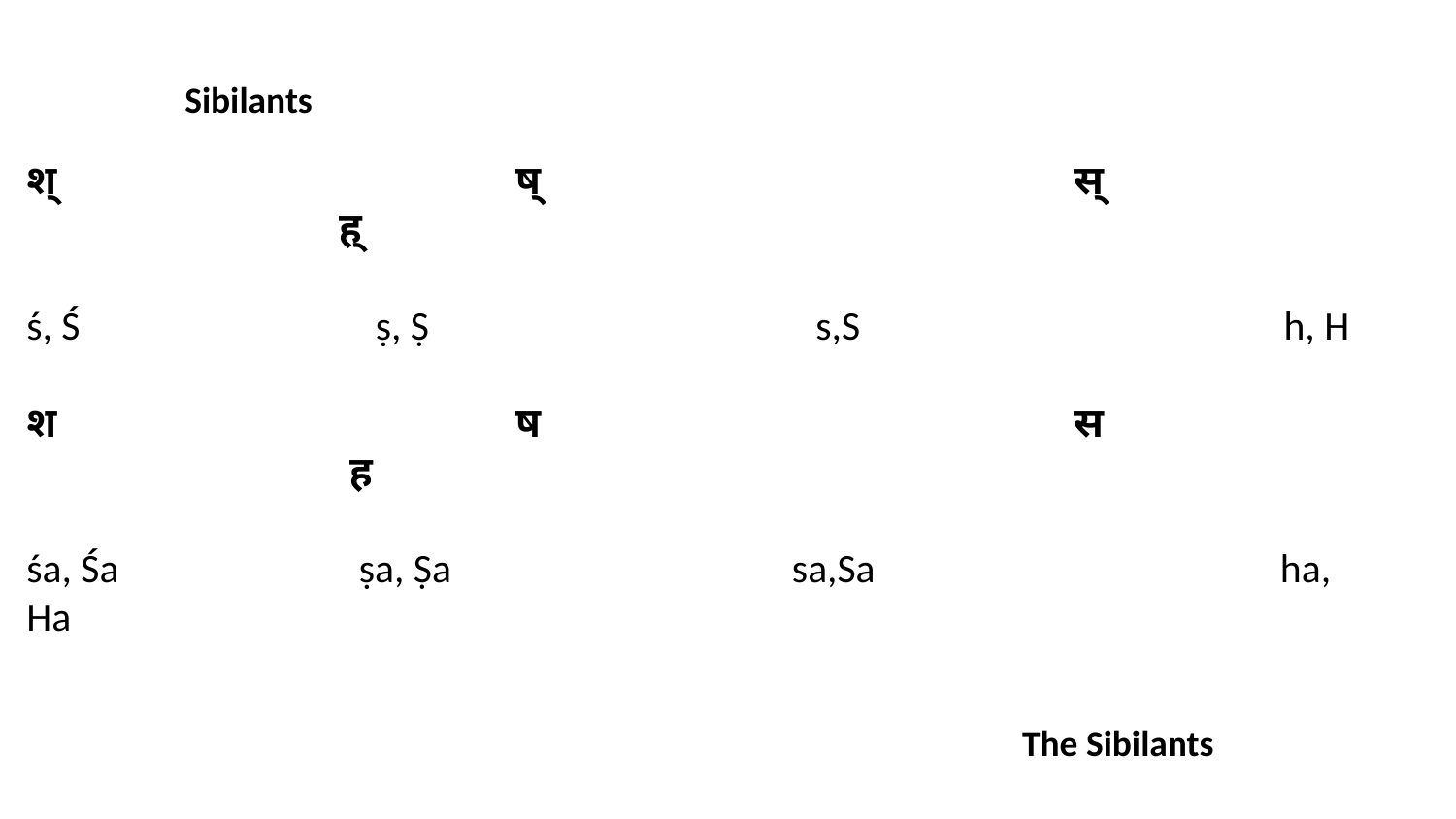

Sibilants
श्                                            ष्                                                   स्                                                         ह्
ś, Ś                                ṣ, Ṣ                                          s,S                                              h, H

श                                            ष                                                   स                                                          ह

śa, Śa                          ṣa, Ṣa                                     sa,Sa                                            ha, Ha

The Sibilants